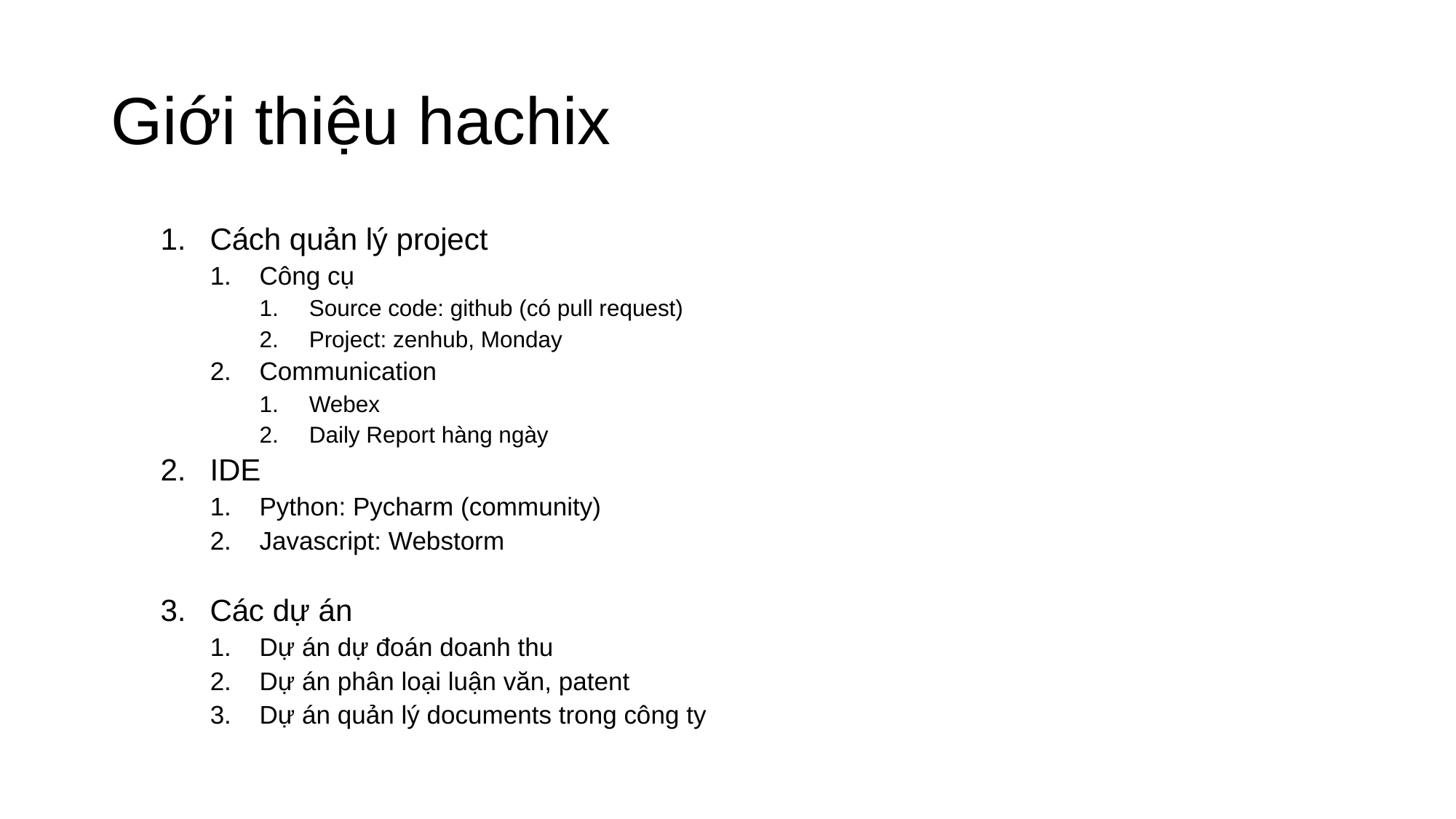

# Giới thiệu hachix
Cách quản lý project
Công cụ
Source code: github (có pull request)
Project: zenhub, Monday
Communication
Webex
Daily Report hàng ngày
IDE
Python: Pycharm (community)
Javascript: Webstorm

Các dự án
Dự án dự đoán doanh thu
Dự án phân loại luận văn, patent
Dự án quản lý documents trong công ty